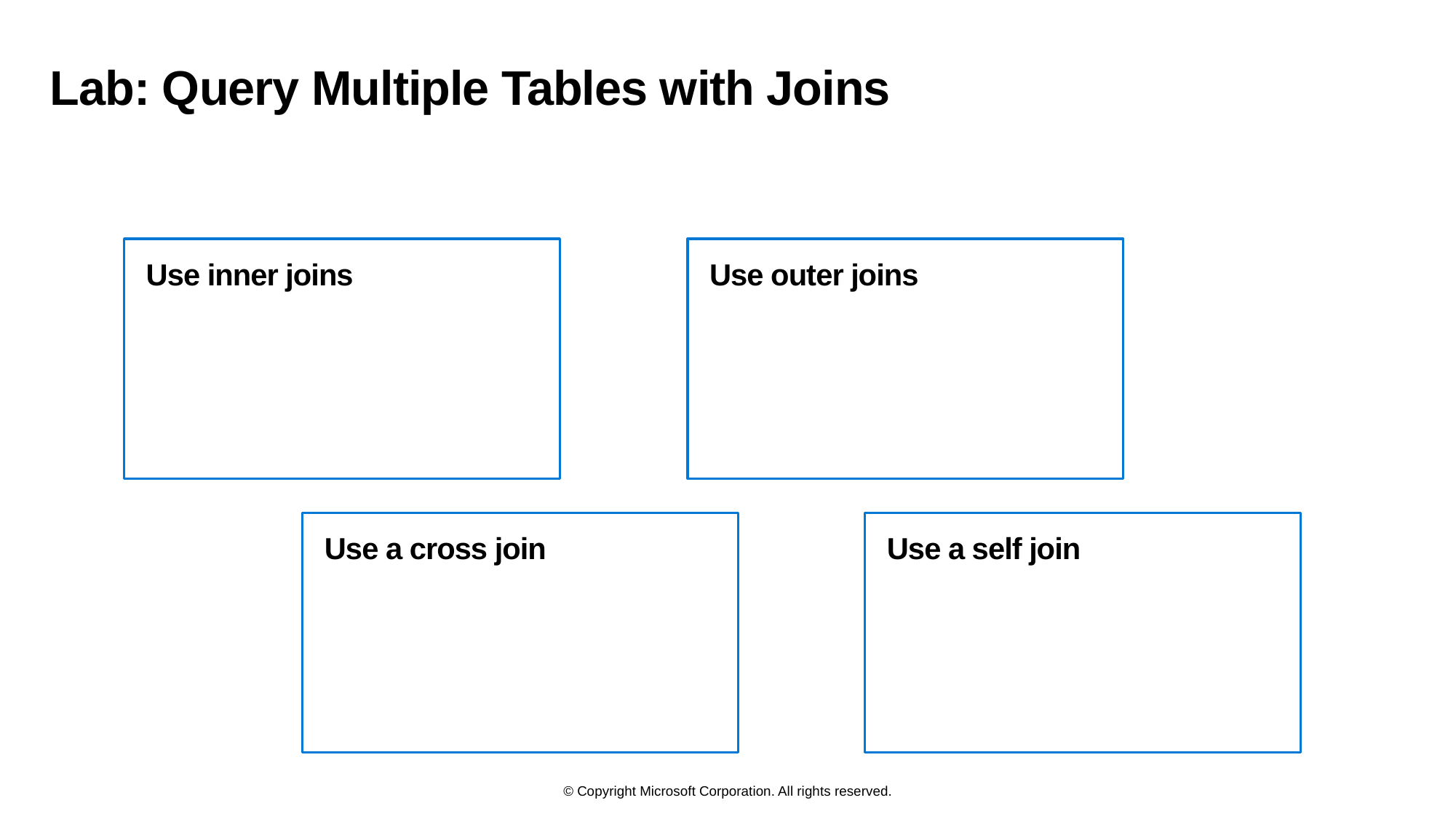

# Lab: Query Multiple Tables with Joins
Use inner joins
Use outer joins
Use a cross join
Use a self join